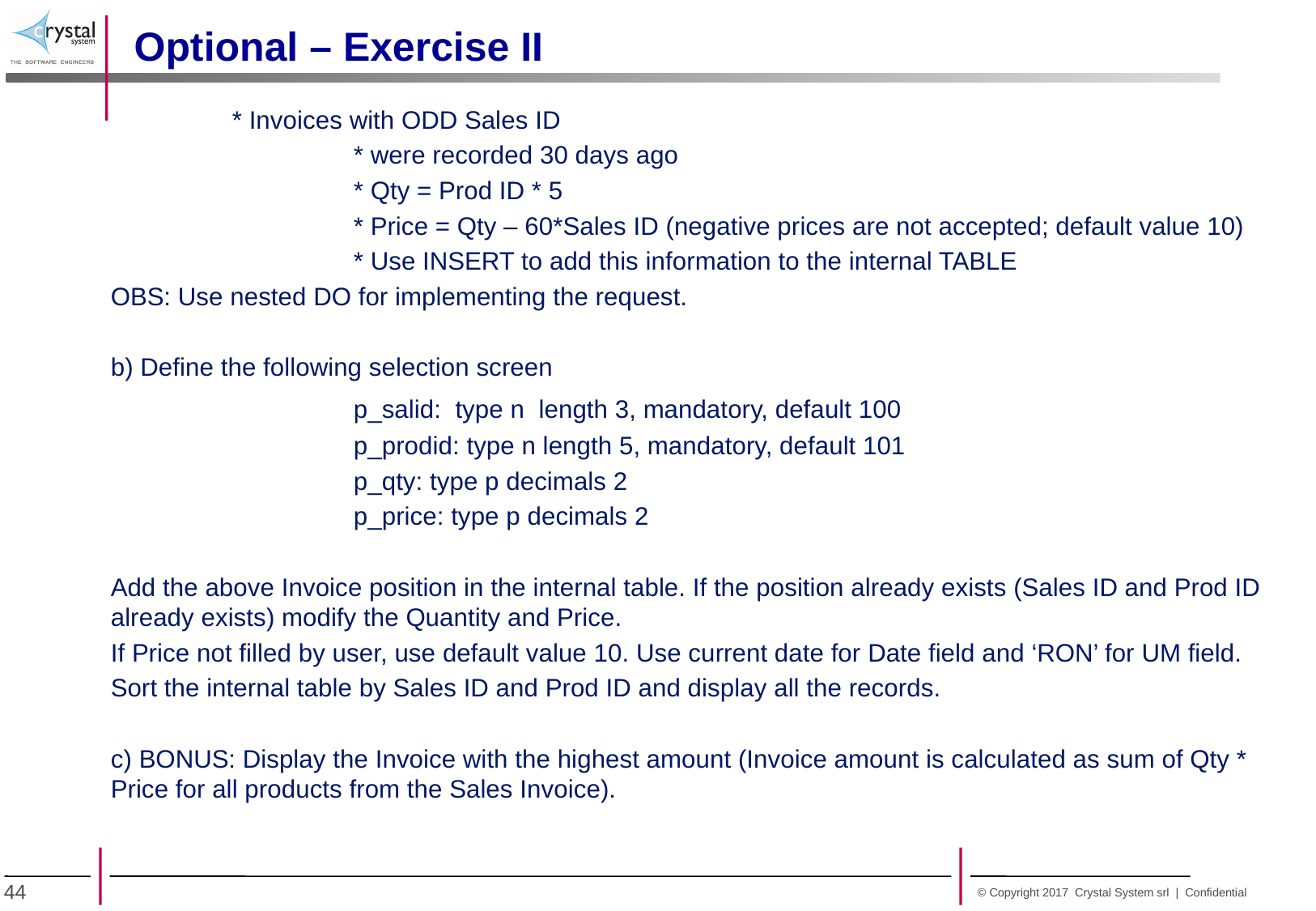

Optional – Exercise II
	* Invoices with ODD Sales ID
		* were recorded 30 days ago
		* Qty = Prod ID * 5
		* Price = Qty – 60*Sales ID (negative prices are not accepted; default value 10)
		* Use INSERT to add this information to the internal TABLE
OBS: Use nested DO for implementing the request.

b) Define the following selection screen
		p_salid:  type n  length 3, mandatory, default 100
		p_prodid: type n length 5, mandatory, default 101
		p_qty: type p decimals 2
		p_price: type p decimals 2

Add the above Invoice position in the internal table. If the position already exists (Sales ID and Prod ID already exists) modify the Quantity and Price.
If Price not filled by user, use default value 10. Use current date for Date field and ‘RON’ for UM field.
Sort the internal table by Sales ID and Prod ID and display all the records.

c) BONUS: Display the Invoice with the highest amount (Invoice amount is calculated as sum of Qty * Price for all products from the Sales Invoice).